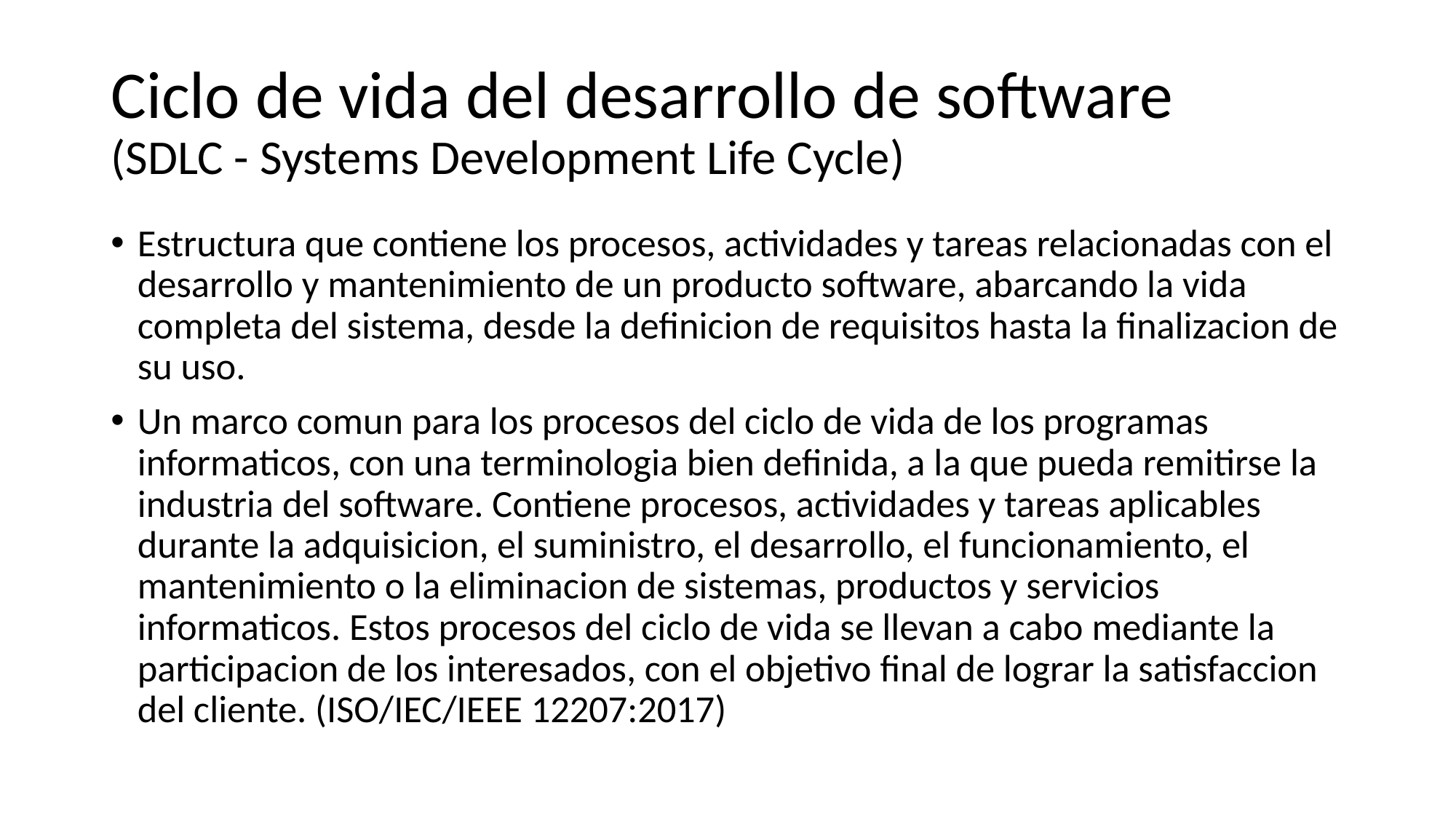

# Ciclo de vida del desarrollo de software (SDLC - Systems Development Life Cycle)
Estructura que contiene los procesos, actividades y tareas relacionadas con el desarrollo y mantenimiento de un producto software, abarcando la vida completa del sistema, desde la definicion de requisitos hasta la finalizacion de su uso.
Un marco comun para los procesos del ciclo de vida de los programas informaticos, con una terminologia bien definida, a la que pueda remitirse la industria del software. Contiene procesos, actividades y tareas aplicables durante la adquisicion, el suministro, el desarrollo, el funcionamiento, el mantenimiento o la eliminacion de sistemas, productos y servicios informaticos. Estos procesos del ciclo de vida se llevan a cabo mediante la participacion de los interesados, con el objetivo final de lograr la satisfaccion del cliente. (ISO/IEC/IEEE 12207:2017)